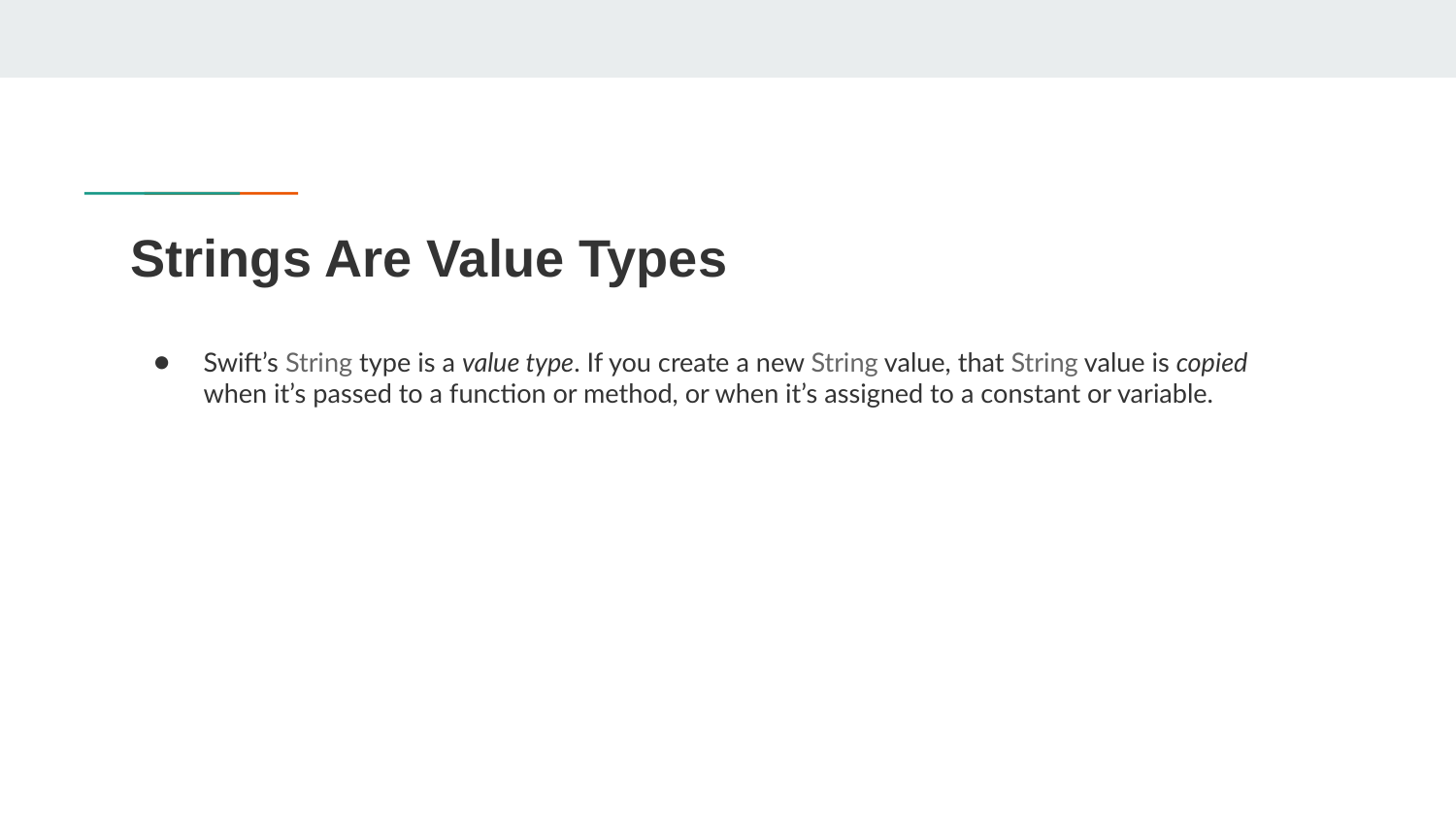

# Strings Are Value Types

Swift’s String type is a value type. If you create a new String value, that String value is copied when it’s passed to a function or method, or when it’s assigned to a constant or variable.